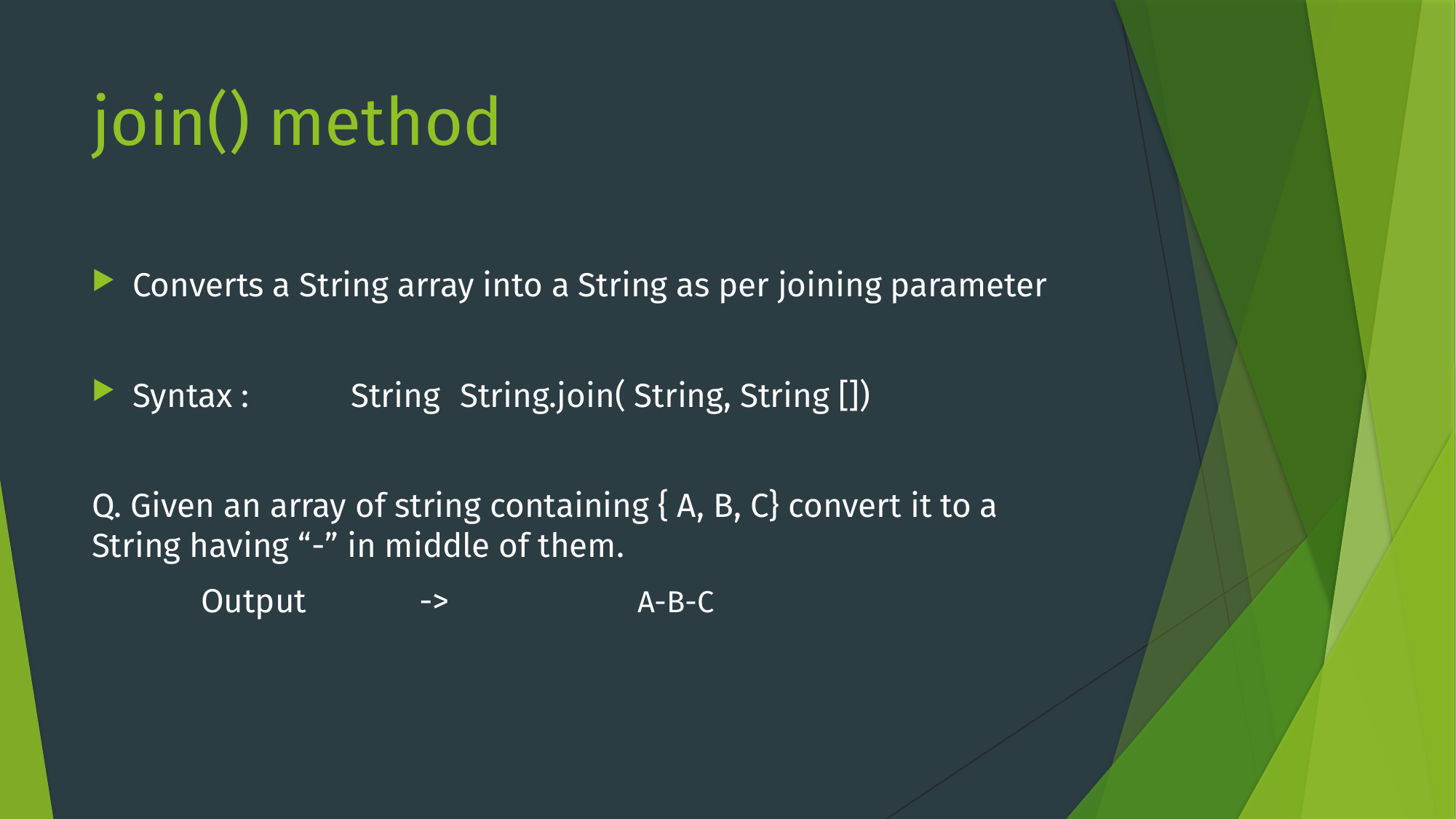

# join() method
Converts a String array into a String as per joining parameter

Syntax : 	String	String.join( String, String [])

Q. Given an array of string containing { A, B, C} convert it to a String having “-” in middle of them.
	Output		->		A-B-C